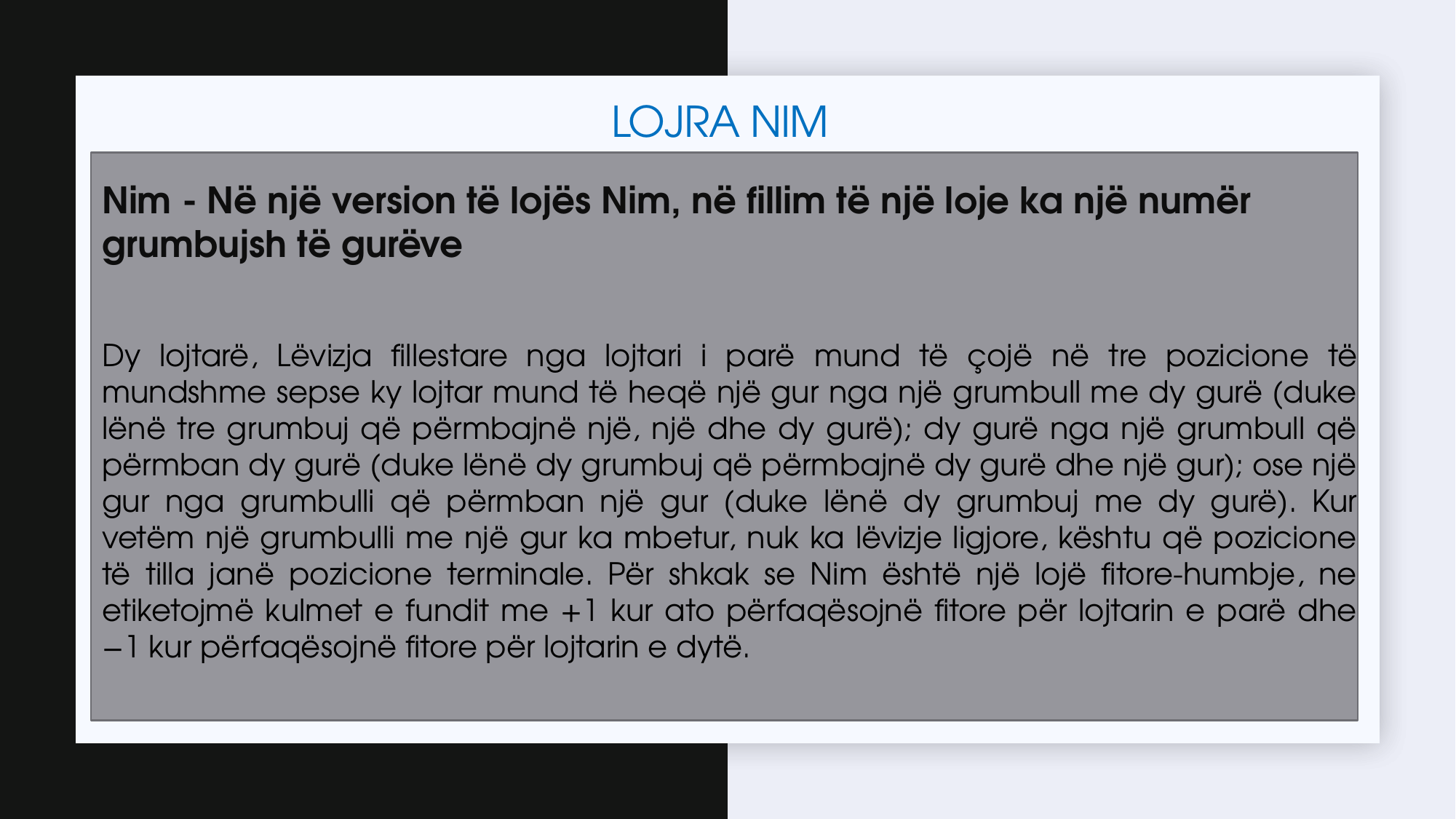

# Lojra Nim

Nim - Në një version të lojës Nim, në fillim të një loje ka një numër grumbujsh të gurëve

Dy lojtarë, Lëvizja fillestare nga lojtari i parë mund të çojë në tre pozicione të mundshme sepse ky lojtar mund të heqë një gur nga një grumbull me dy gurë (duke lënë tre grumbuj që përmbajnë një, një dhe dy gurë); dy gurë nga një grumbull që përmban dy gurë (duke lënë dy grumbuj që përmbajnë dy gurë dhe një gur); ose një gur nga grumbulli që përmban një gur (duke lënë dy grumbuj me dy gurë). Kur vetëm një grumbulli me një gur ka mbetur, nuk ka lëvizje ligjore, kështu që pozicione të tilla janë pozicione terminale. Për shkak se Nim është një lojë fitore-humbje, ne etiketojmë kulmet e fundit me +1 kur ato përfaqësojnë fitore për lojtarin e parë dhe −1 kur përfaqësojnë fitore për lojtarin e dytë.